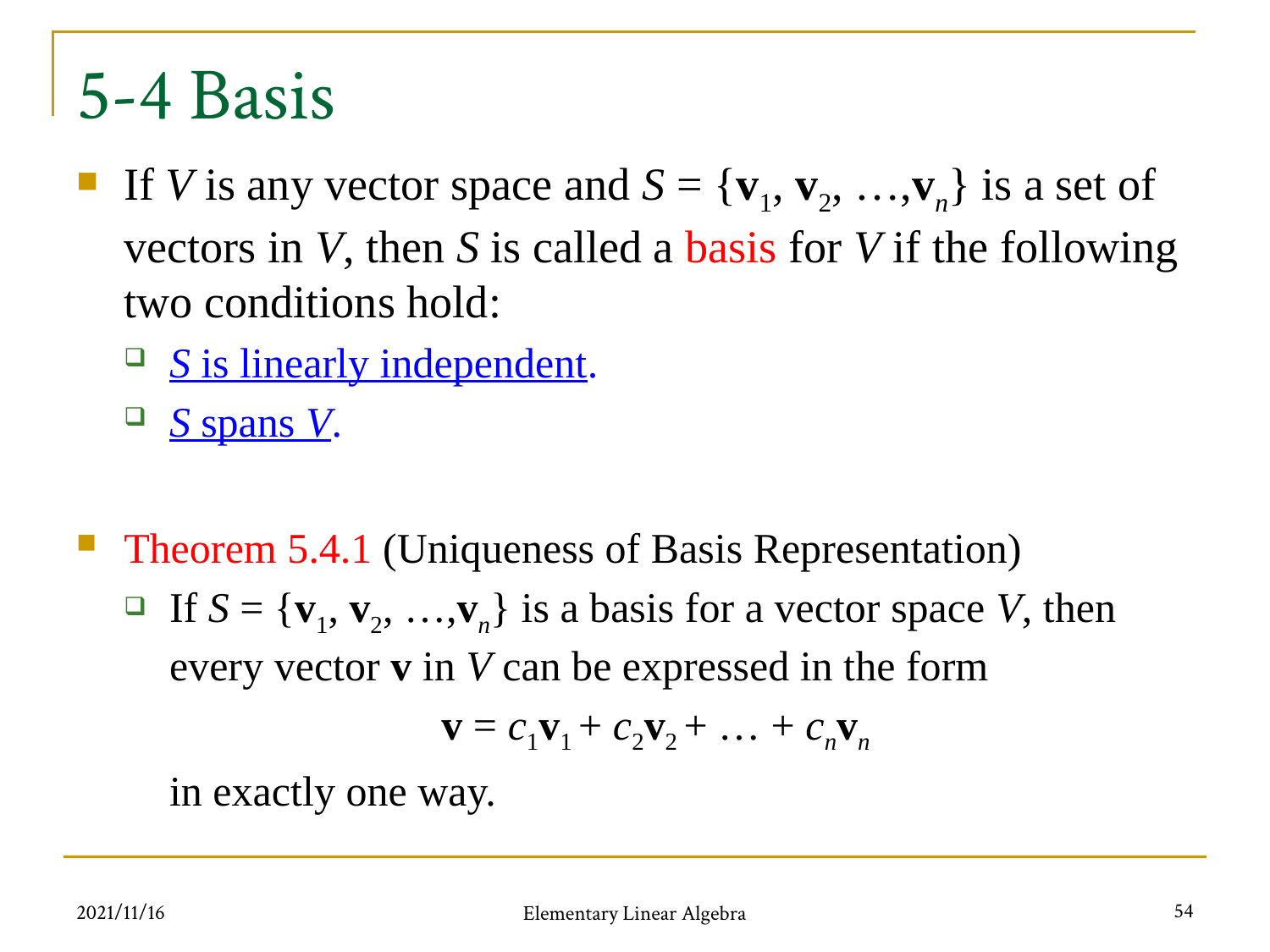

# 5-4 Basis
If V is any vector space and S = {v1, v2, …,vn} is a set of vectors in V, then S is called a basis for V if the following two conditions hold:
S is linearly independent.
S spans V.

Theorem 5.4.1 (Uniqueness of Basis Representation)
If S = {v1, v2, …,vn} is a basis for a vector space V, then every vector v in V can be expressed in the form
v = c1v1 + c2v2 + … + cnvn
	in exactly one way.
2021/11/16
54
Elementary Linear Algebra